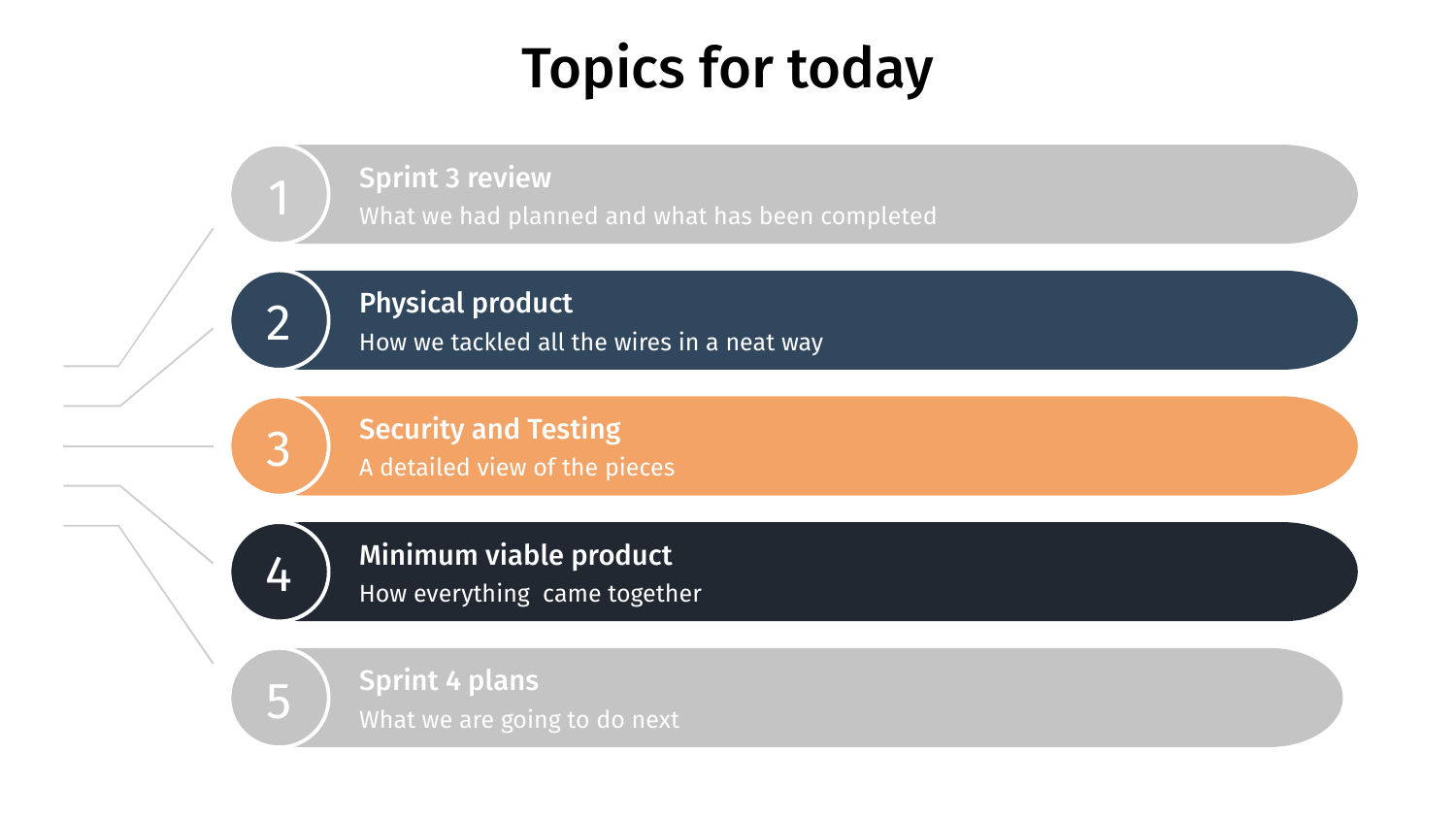

Topics for today

1

Sprint 3 review
What we had planned and what has been completed

Physical product
2

How we tackled all the wires in a neat way

3
Security and Testing

A detailed view of the pieces

Minimum viable product
4

How everything  came together

Sprint 4 plans

5
What we are going to do next